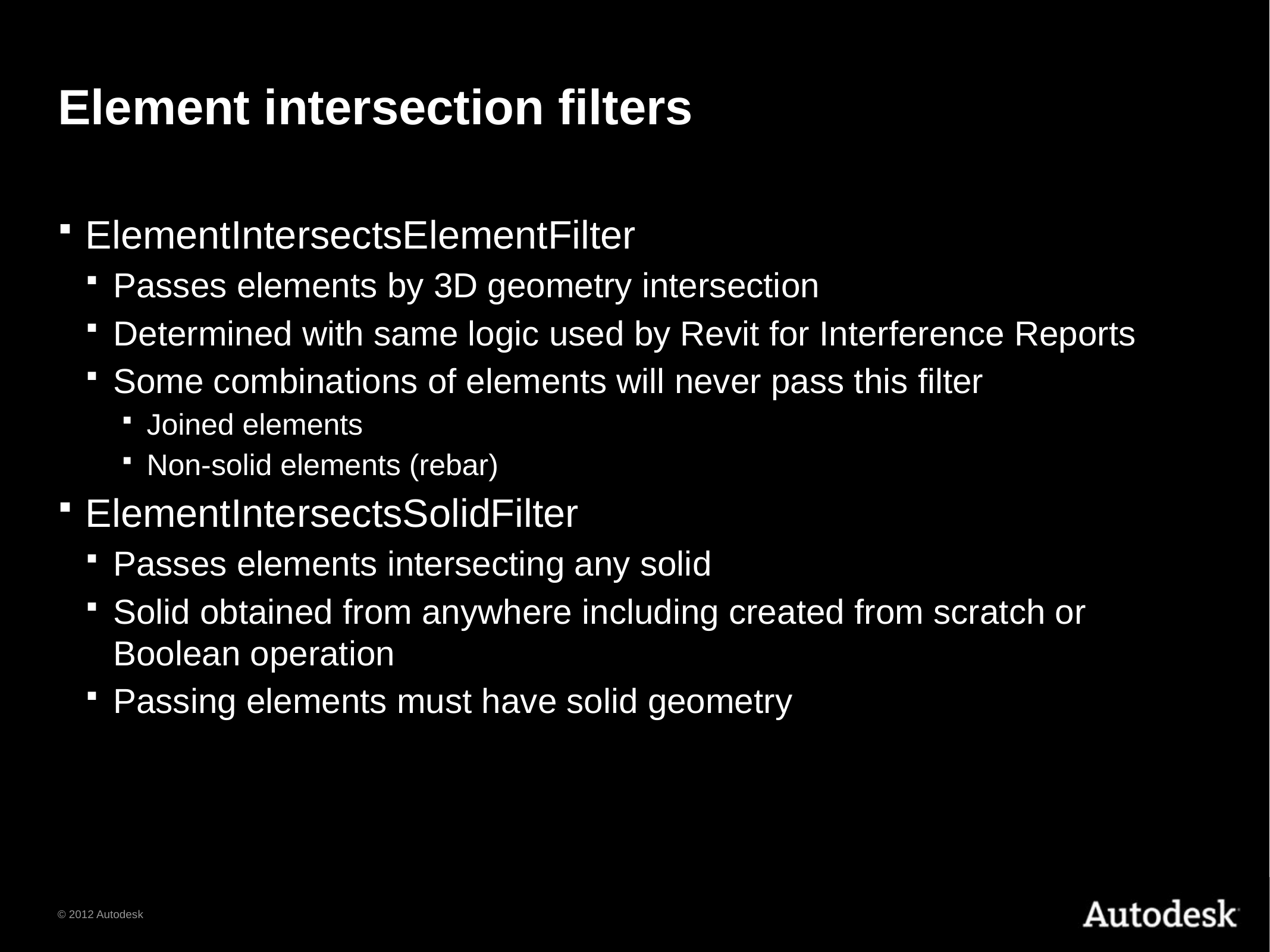

# Element intersection filters
ElementIntersectsElementFilter
Passes elements by 3D geometry intersection
Determined with same logic used by Revit for Interference Reports
Some combinations of elements will never pass this filter
Joined elements
Non-solid elements (rebar)
ElementIntersectsSolidFilter
Passes elements intersecting any solid
Solid obtained from anywhere including created from scratch or Boolean operation
Passing elements must have solid geometry